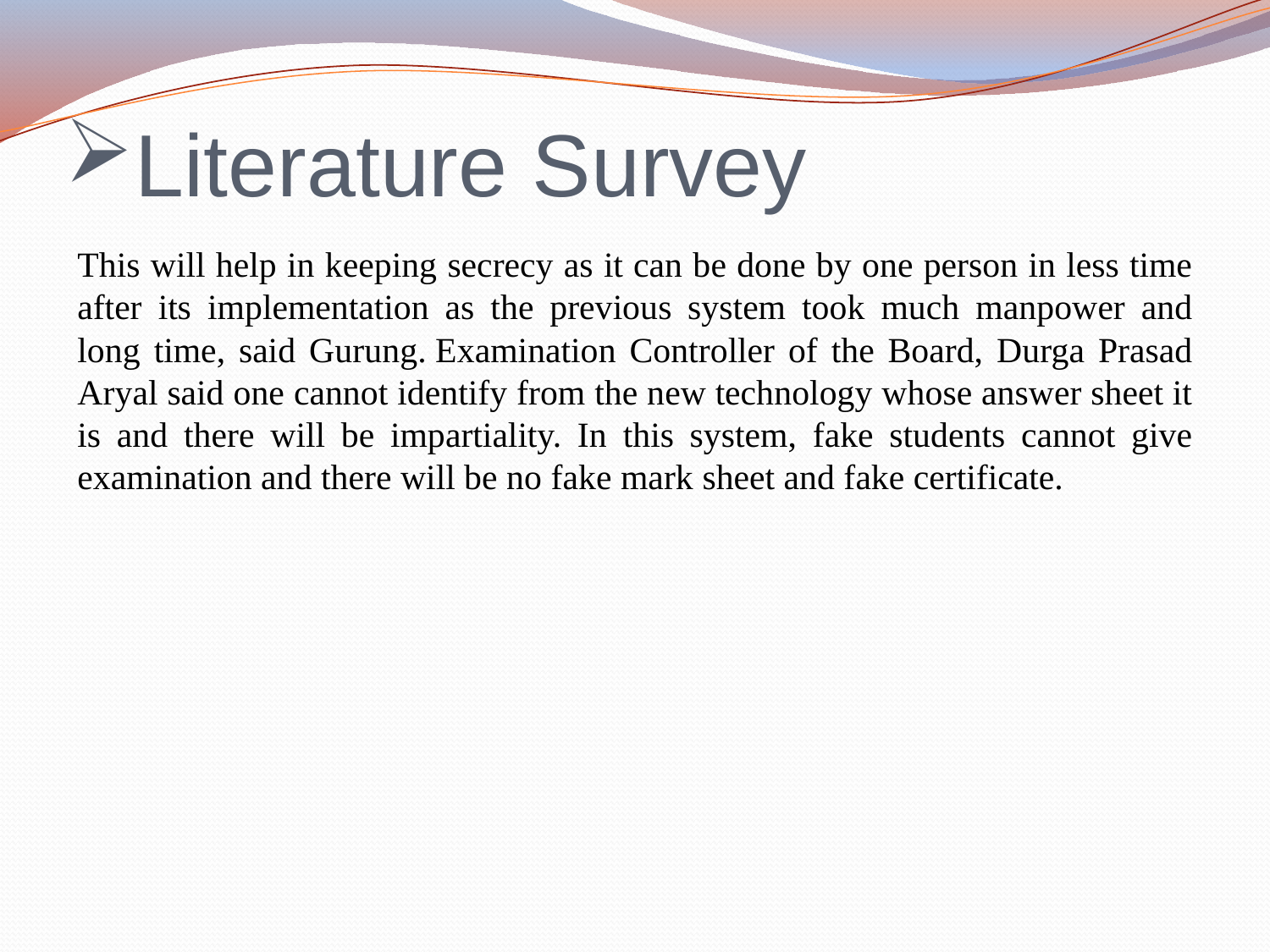

# Literature Survey
This will help in keeping secrecy as it can be done by one person in less time after its implementation as the previous system took much manpower and long time, said Gurung. Examination Controller of the Board, Durga Prasad Aryal said one cannot identify from the new technology whose answer sheet it is and there will be impartiality. In this system, fake students cannot give examination and there will be no fake mark sheet and fake certificate.